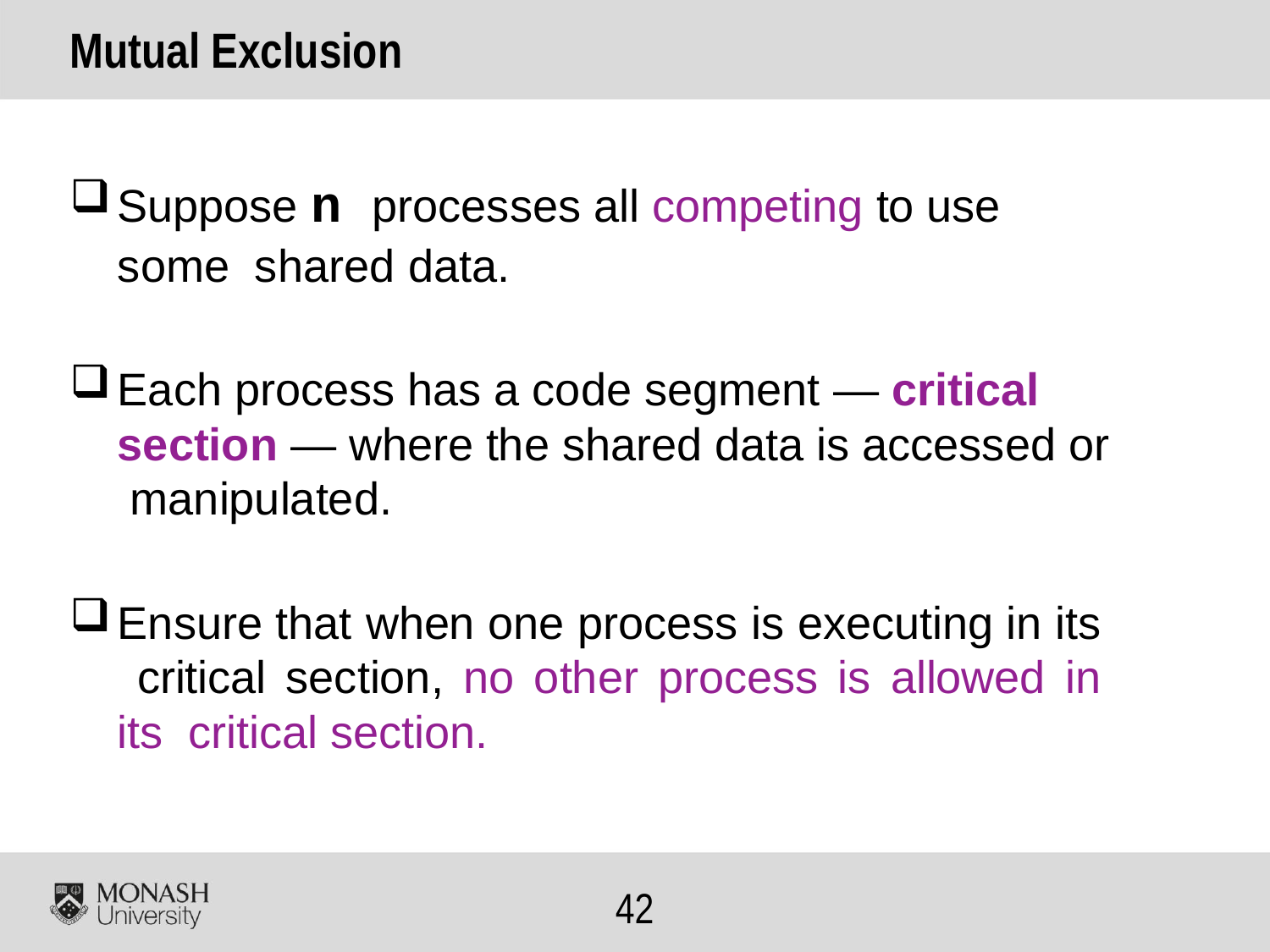

# Mutual Exclusion
Suppose n processes all competing to use some  shared data.

Each process has a code segment — critical  section — where the shared data is accessed or  manipulated.

Ensure that when one process is executing in its  critical section, no other process is allowed in its  critical section.
42